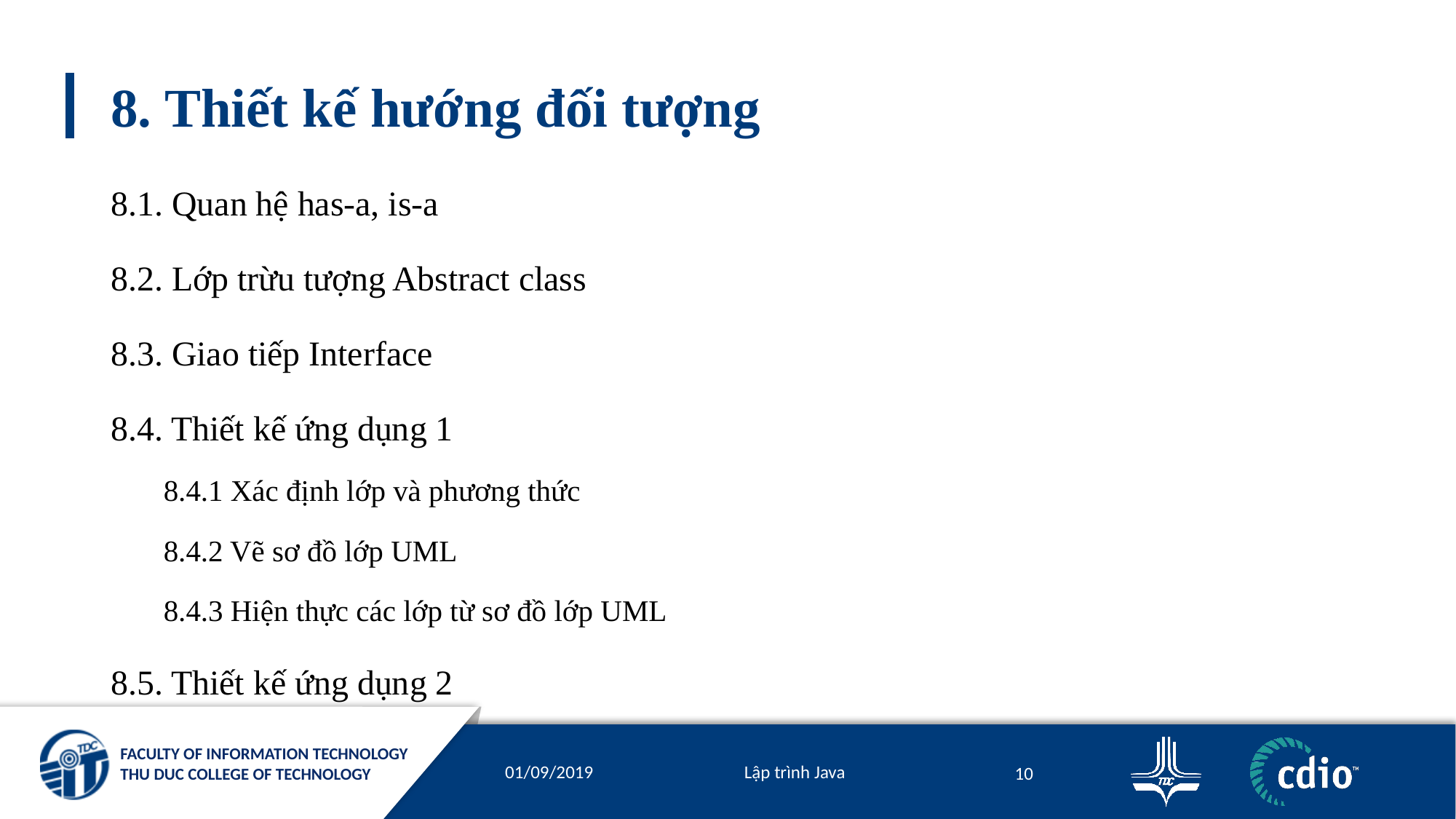

# 8. Thiết kế hướng đối tượng
8.1. Quan hệ has-a, is-a
8.2. Lớp trừu tượng Abstract class
8.3. Giao tiếp Interface
8.4. Thiết kế ứng dụng 1
8.4.1 Xác định lớp và phương thức
8.4.2 Vẽ sơ đồ lớp UML
8.4.3 Hiện thực các lớp từ sơ đồ lớp UML
8.5. Thiết kế ứng dụng 2